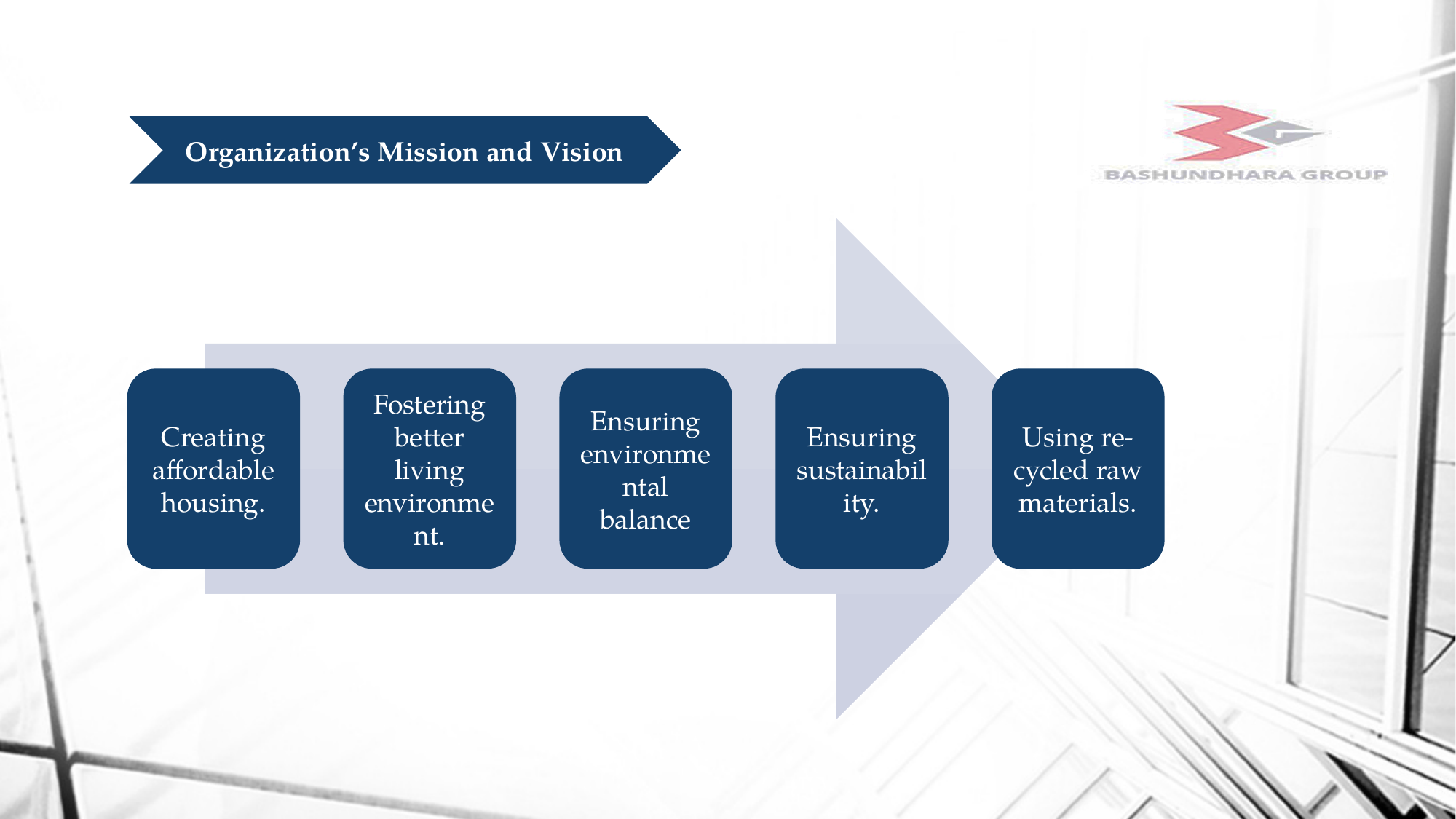

Organization’s Mission and Vision
Creating affordable housing.
Fostering better living environment.
Ensuring environmental balance
Ensuring sustainability.
Using re-cycled raw materials.